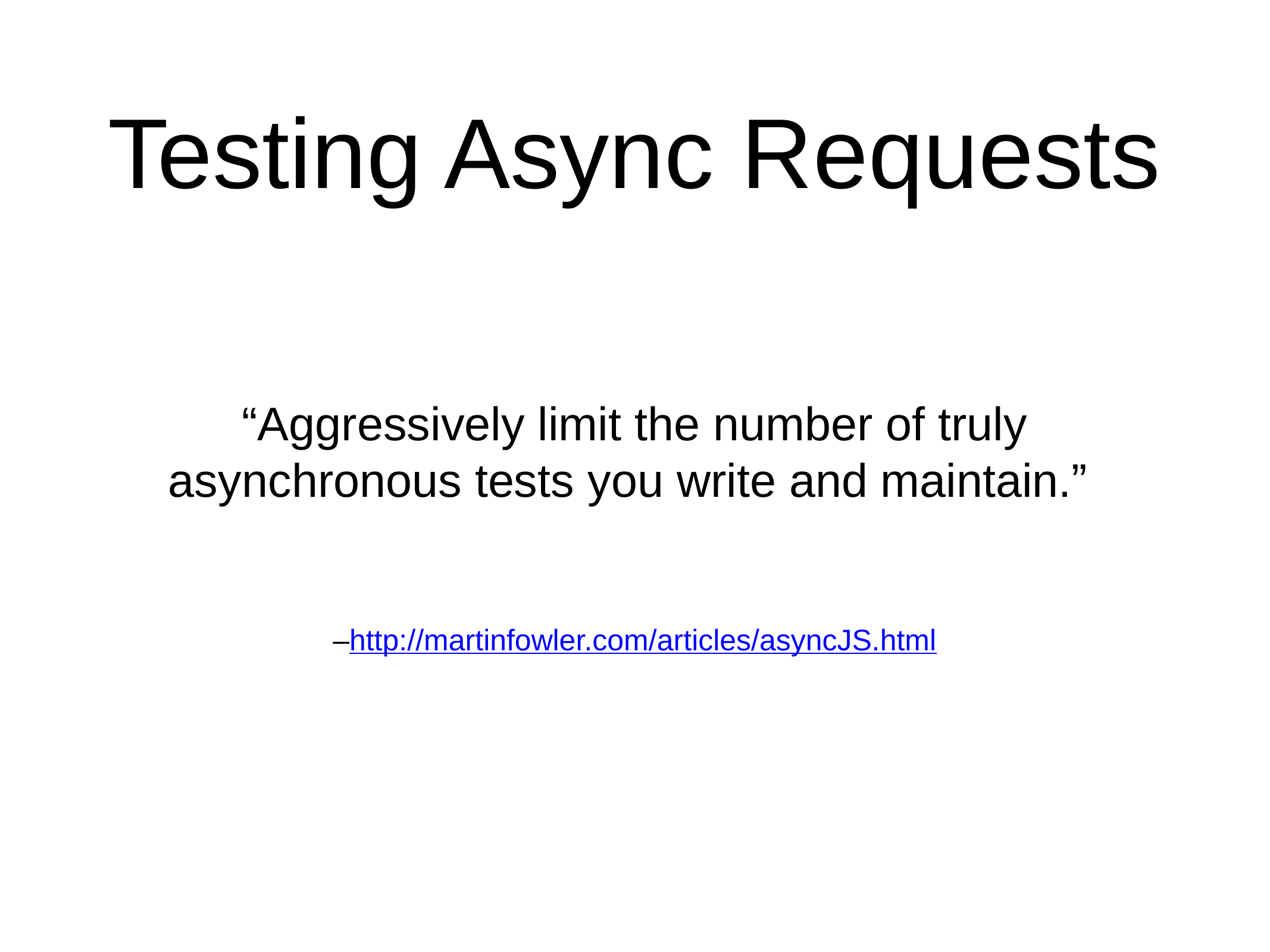

Testing Async Requests
“Aggressively limit the number of truly asynchronous tests you write and maintain.”
–http://martinfowler.com/articles/asyncJS.html